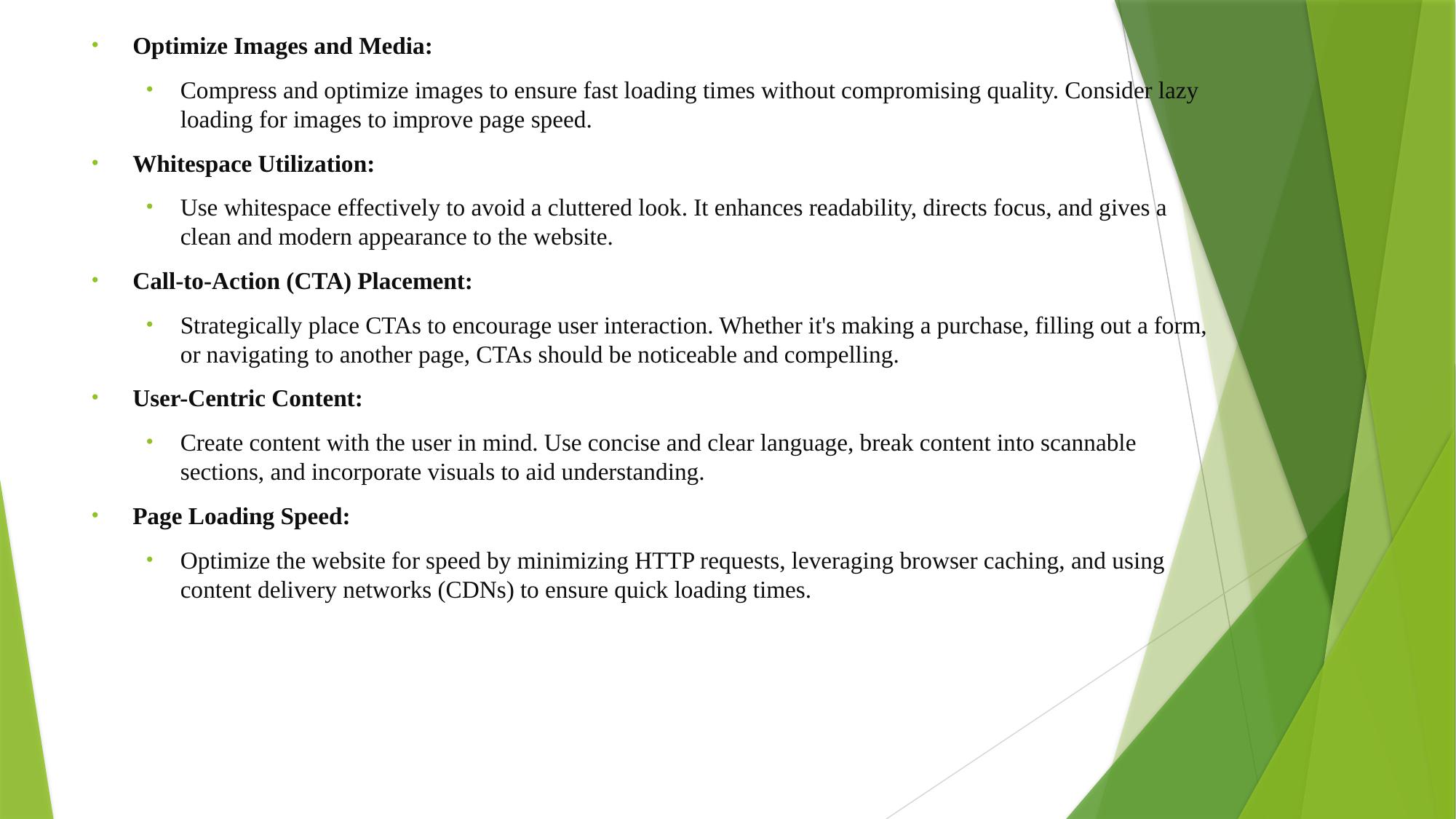

Optimize Images and Media:
Compress and optimize images to ensure fast loading times without compromising quality. Consider lazy loading for images to improve page speed.
Whitespace Utilization:
Use whitespace effectively to avoid a cluttered look. It enhances readability, directs focus, and gives a clean and modern appearance to the website.
Call-to-Action (CTA) Placement:
Strategically place CTAs to encourage user interaction. Whether it's making a purchase, filling out a form, or navigating to another page, CTAs should be noticeable and compelling.
User-Centric Content:
Create content with the user in mind. Use concise and clear language, break content into scannable sections, and incorporate visuals to aid understanding.
Page Loading Speed:
Optimize the website for speed by minimizing HTTP requests, leveraging browser caching, and using content delivery networks (CDNs) to ensure quick loading times.